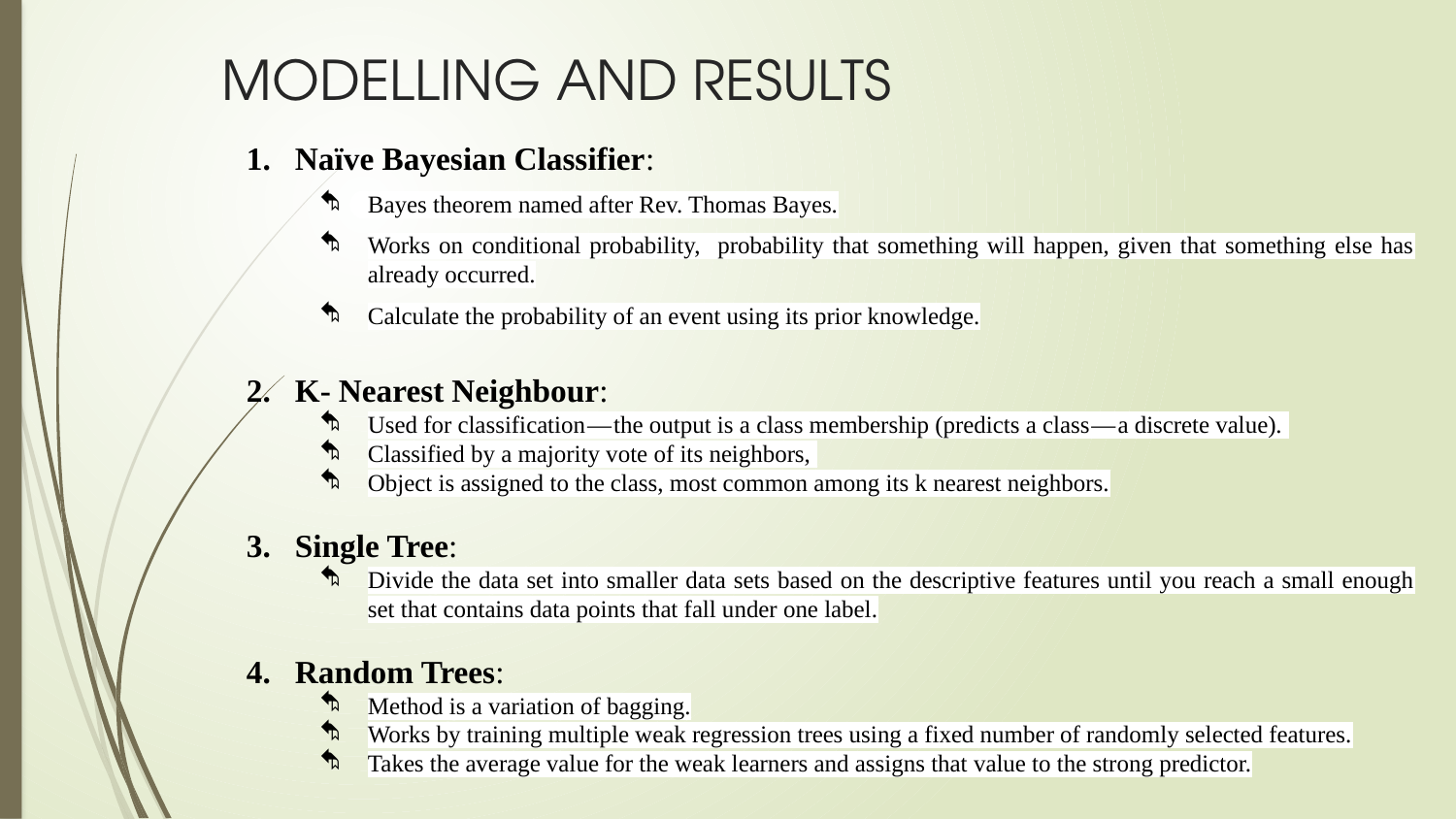

# MODELLING AND RESULTS
Naïve Bayesian Classifier:
Bayes theorem named after Rev. Thomas Bayes.
Works on conditional probability,  probability that something will happen, given that something else has already occurred.
Calculate the probability of an event using its prior knowledge.

K- Nearest Neighbour:
Used for classification — the output is a class membership (predicts a class — a discrete value).
Classified by a majority vote of its neighbors,
Object is assigned to the class, most common among its k nearest neighbors.

Single Tree:
Divide the data set into smaller data sets based on the descriptive features until you reach a small enough set that contains data points that fall under one label.

Random Trees:
Method is a variation of bagging.
Works by training multiple weak regression trees using a fixed number of randomly selected features.
Takes the average value for the weak learners and assigns that value to the strong predictor.